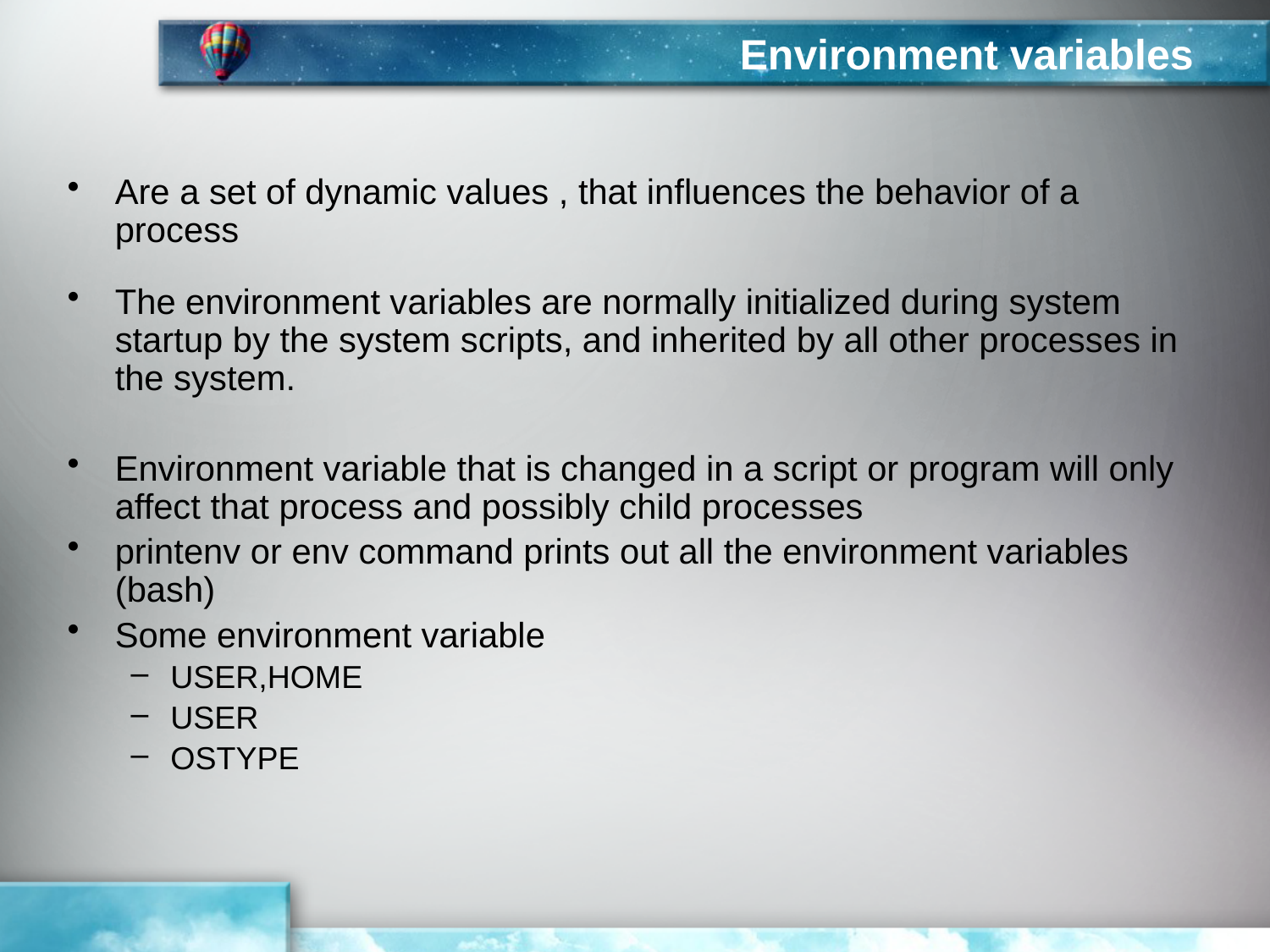

# Environment variables
Are a set of dynamic values , that influences the behavior of a process

The environment variables are normally initialized during system startup by the system scripts, and inherited by all other processes in the system.

Environment variable that is changed in a script or program will only affect that process and possibly child processes
printenv or env command prints out all the environment variables (bash)
Some environment variable
USER,HOME
USER
OSTYPE